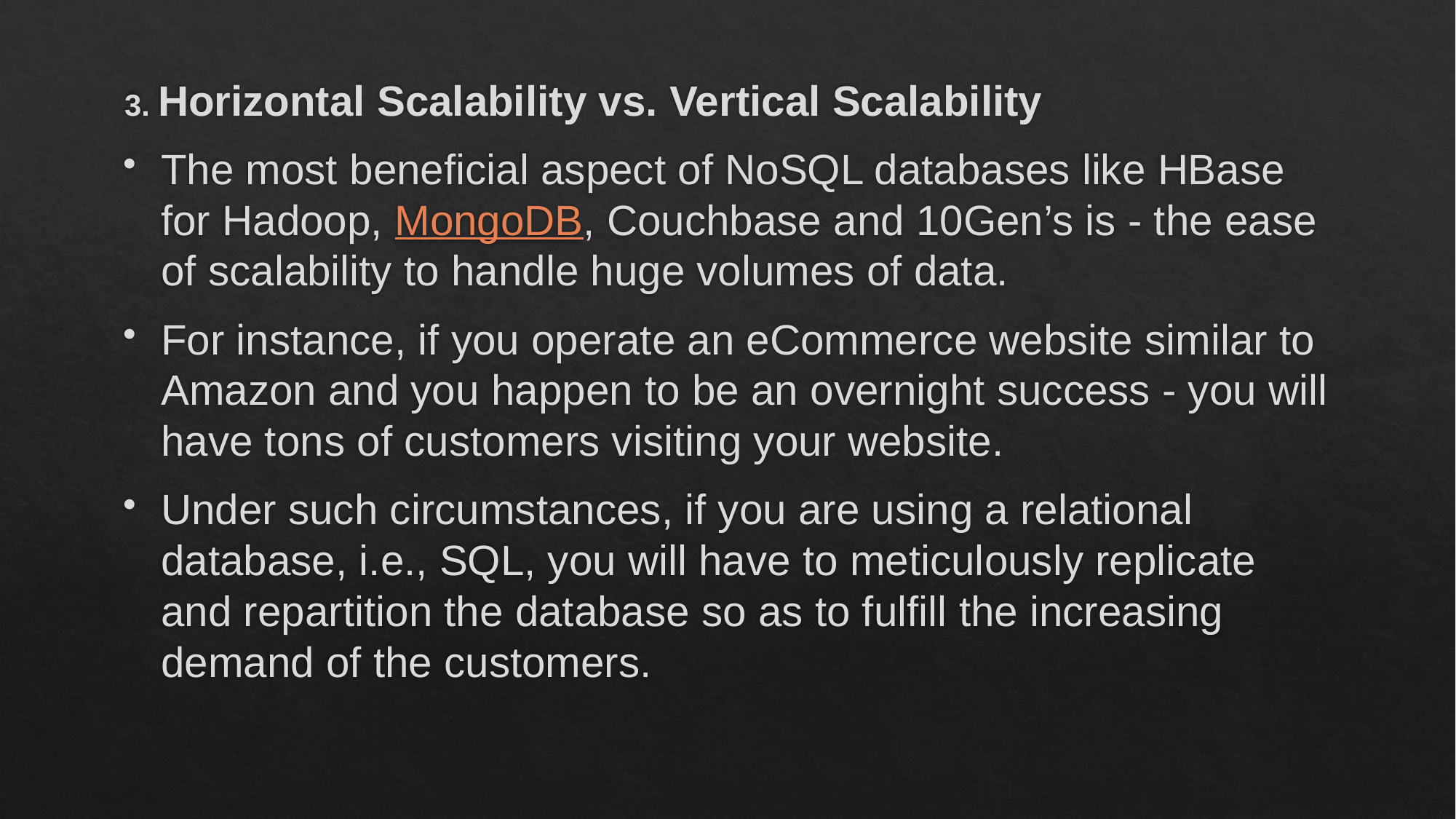

3. Horizontal Scalability vs. Vertical Scalability
The most beneficial aspect of NoSQL databases like HBase for Hadoop, MongoDB, Couchbase and 10Gen’s is - the ease of scalability to handle huge volumes of data.
For instance, if you operate an eCommerce website similar to Amazon and you happen to be an overnight success - you will have tons of customers visiting your website.
Under such circumstances, if you are using a relational database, i.e., SQL, you will have to meticulously replicate and repartition the database so as to fulfill the increasing demand of the customers.